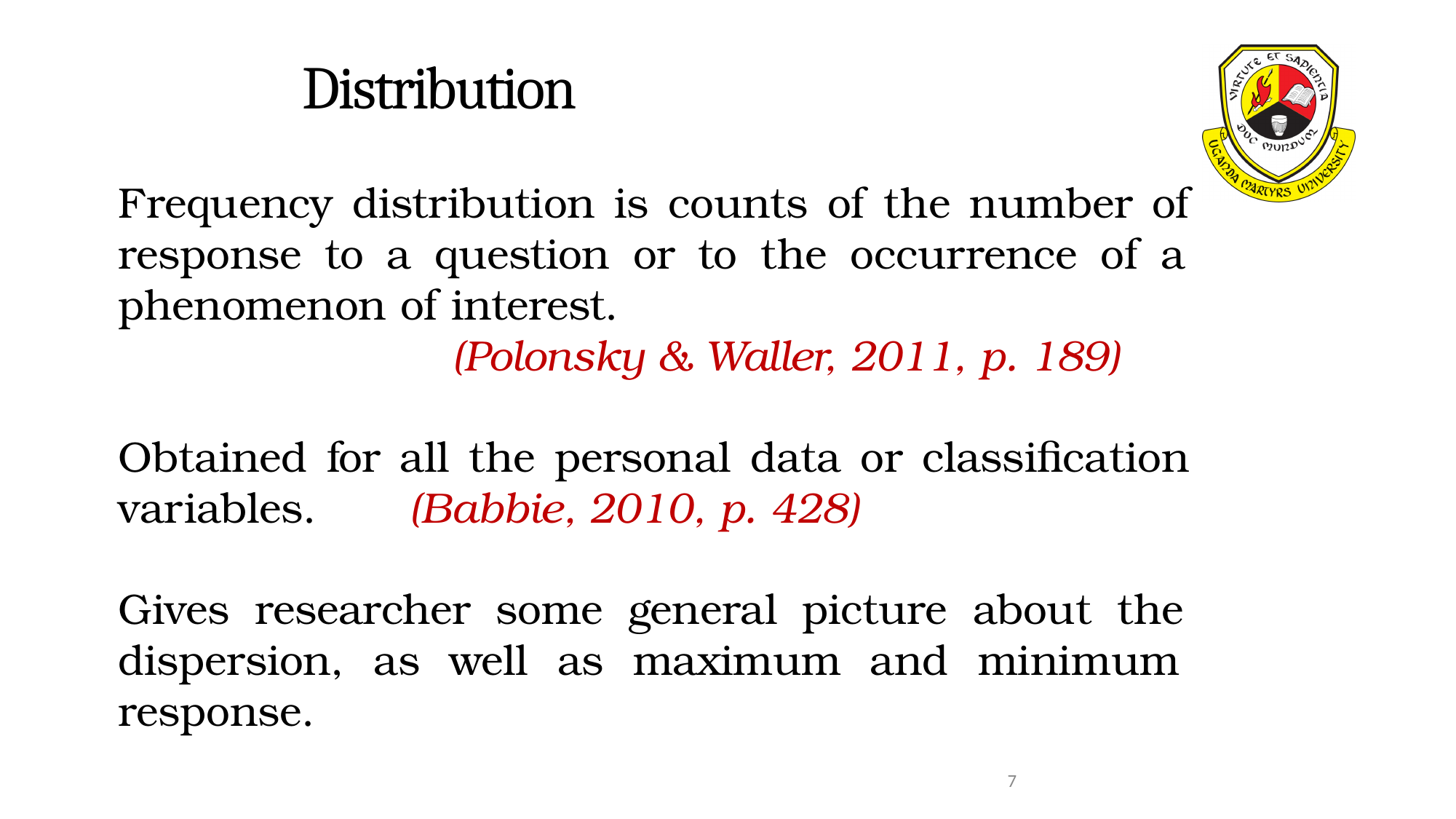

# Distribution
Frequency distribution is counts of the number of  response to a question or to the occurrence of a  phenomenon of interest.
(Polonsky & Waller, 2011, p. 189)

Obtained for all the personal data or classification  variables.	(Babbie, 2010, p. 428)

Gives researcher some general picture about the  dispersion, as well as maximum and minimum  response.
7